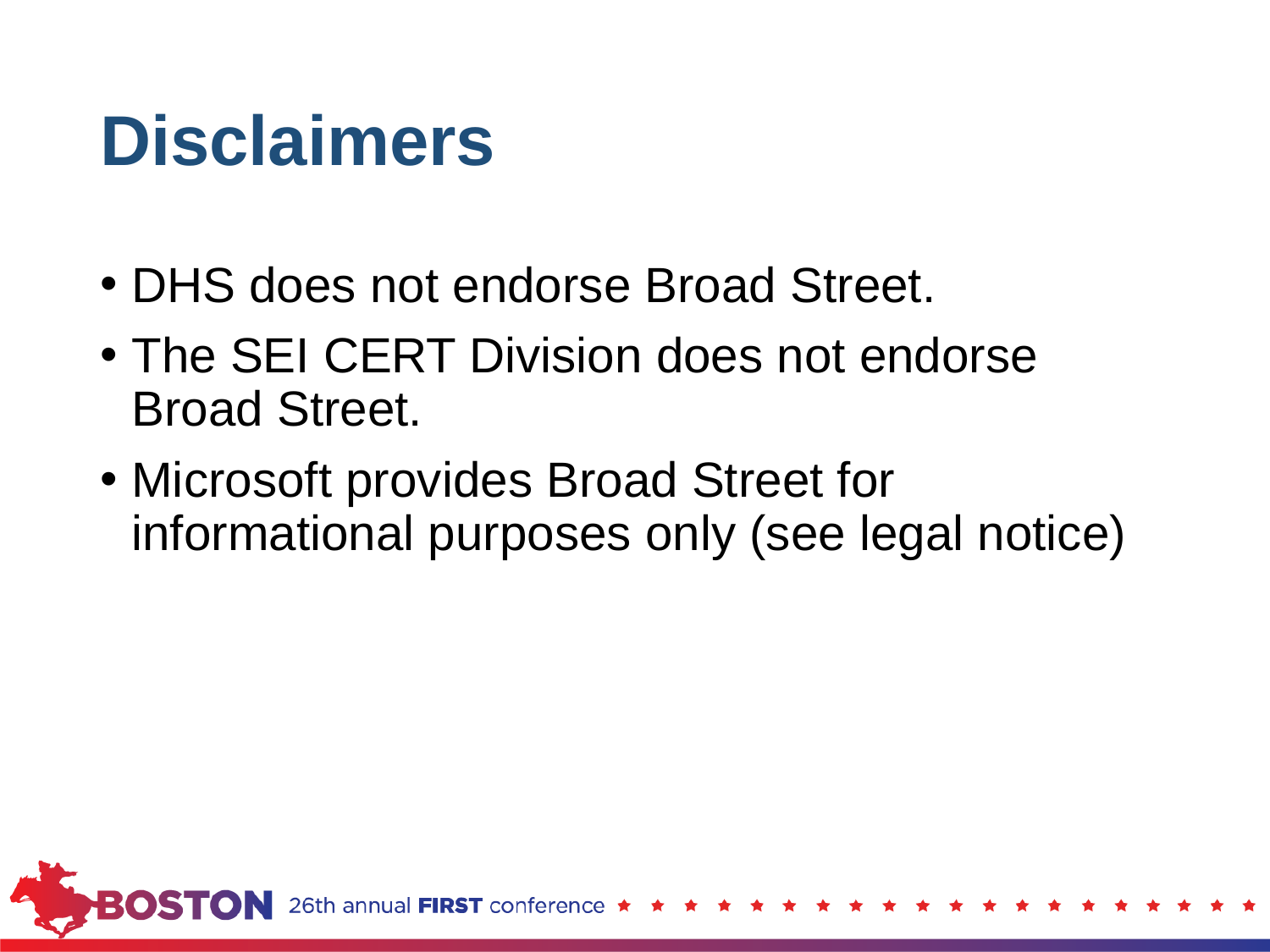

# Disclaimers
DHS does not endorse Broad Street.
The SEI CERT Division does not endorse Broad Street.
Microsoft provides Broad Street for informational purposes only (see legal notice)